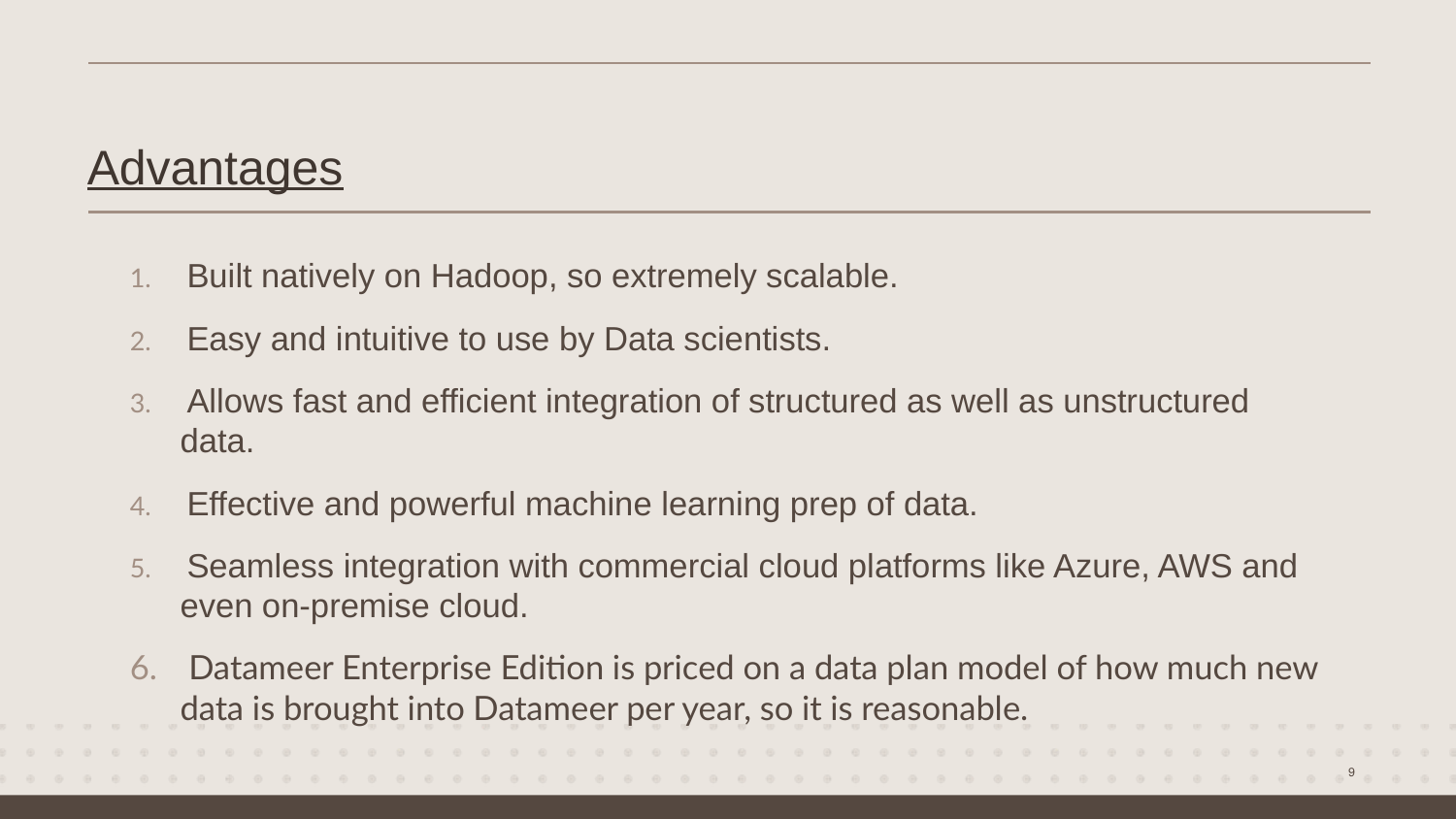

Advantages
# Built natively on Hadoop, so extremely scalable.
 Easy and intuitive to use by Data scientists.
 Allows fast and efficient integration of structured as well as unstructured data.
 Effective and powerful machine learning prep of data.
 Seamless integration with commercial cloud platforms like Azure, AWS and even on-premise cloud.
 Datameer Enterprise Edition is priced on a data plan model of how much new data is brought into Datameer per year, so it is reasonable.
9